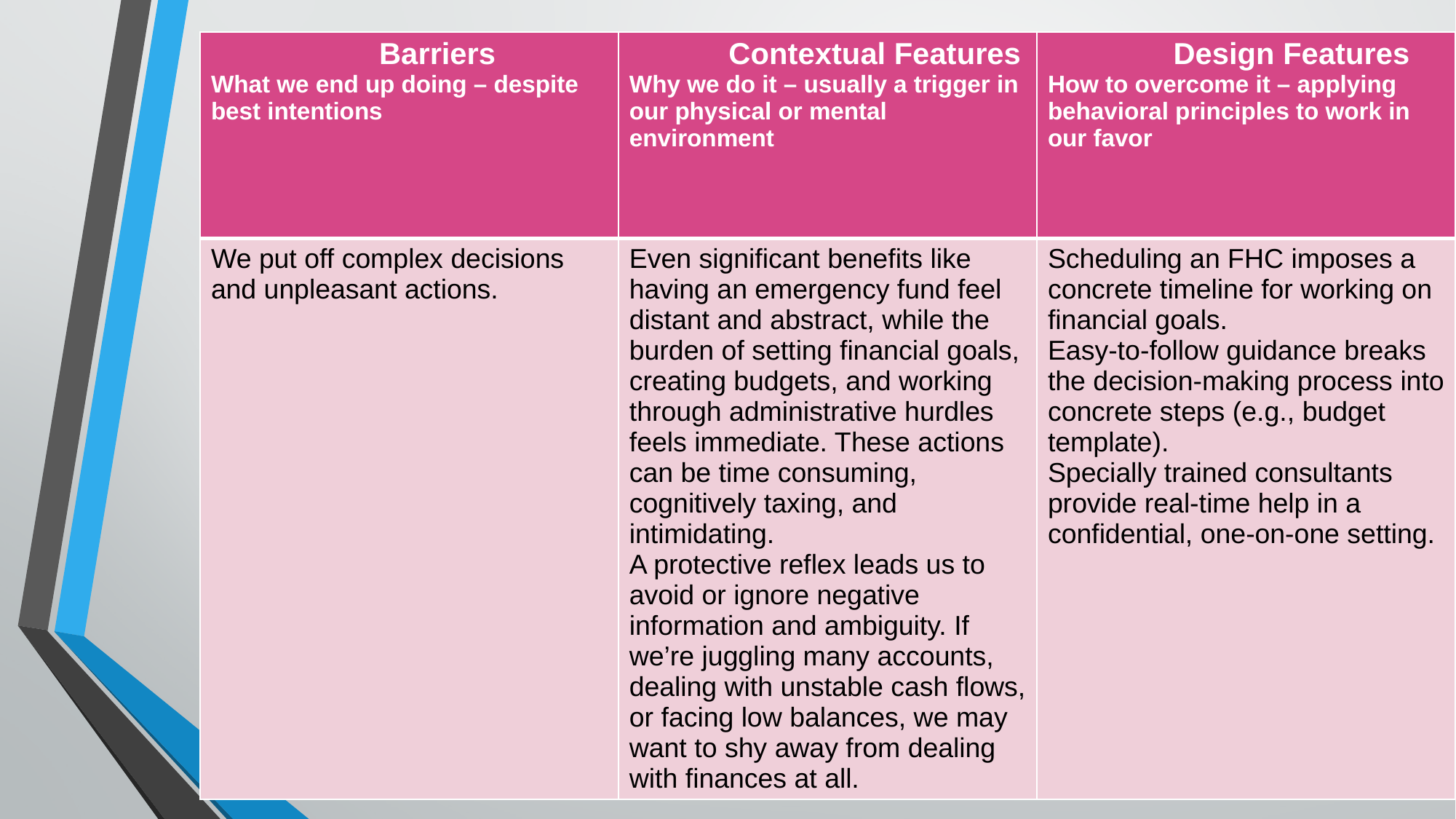

| Barriers What we end up doing – despite best intentions | Contextual Features Why we do it – usually a trigger in our physical or mental environment | Design Features How to overcome it – applying behavioral principles to work in our favor |
| --- | --- | --- |
| We put off complex decisions and unpleasant actions. | Even significant benefits like having an emergency fund feel distant and abstract, while the burden of setting financial goals, creating budgets, and working through administrative hurdles feels immediate. These actions can be time consuming, cognitively taxing, and intimidating. A protective reflex leads us to avoid or ignore negative information and ambiguity. If we’re juggling many accounts, dealing with unstable cash flows, or facing low balances, we may want to shy away from dealing with finances at all. | Scheduling an FHC imposes a concrete timeline for working on financial goals. Easy-to-follow guidance breaks the decision-making process into concrete steps (e.g., budget template). Specially trained consultants provide real-time help in a confidential, one-on-one setting. |